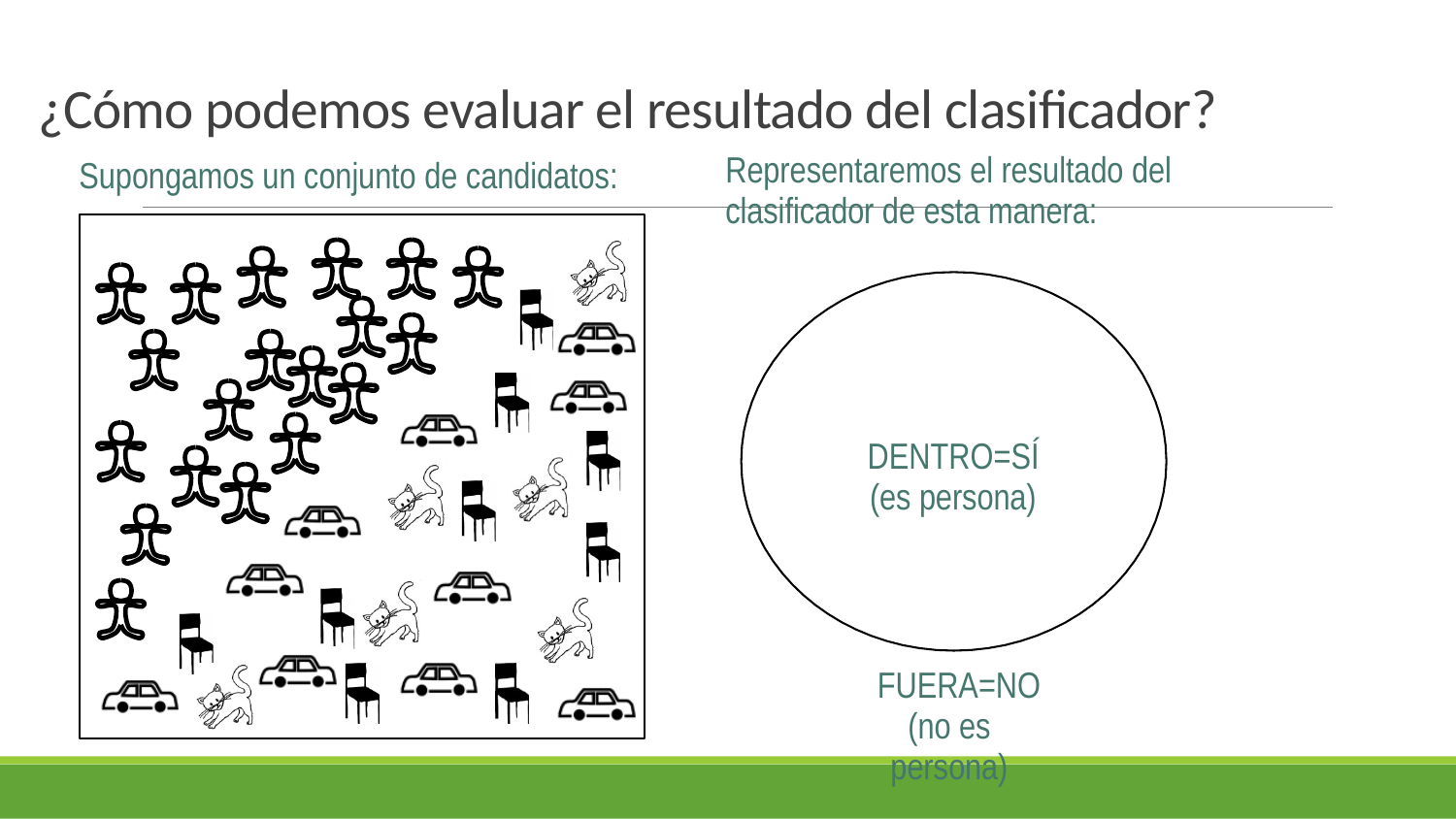

# ¿Cómo podemos evaluar el resultado del clasificador?
Representaremos el resultado del
clasificador de esta manera:
Supongamos un conjunto de candidatos:

DENTRO=SÍ
(es persona)

FUERA=NO
(no es persona)